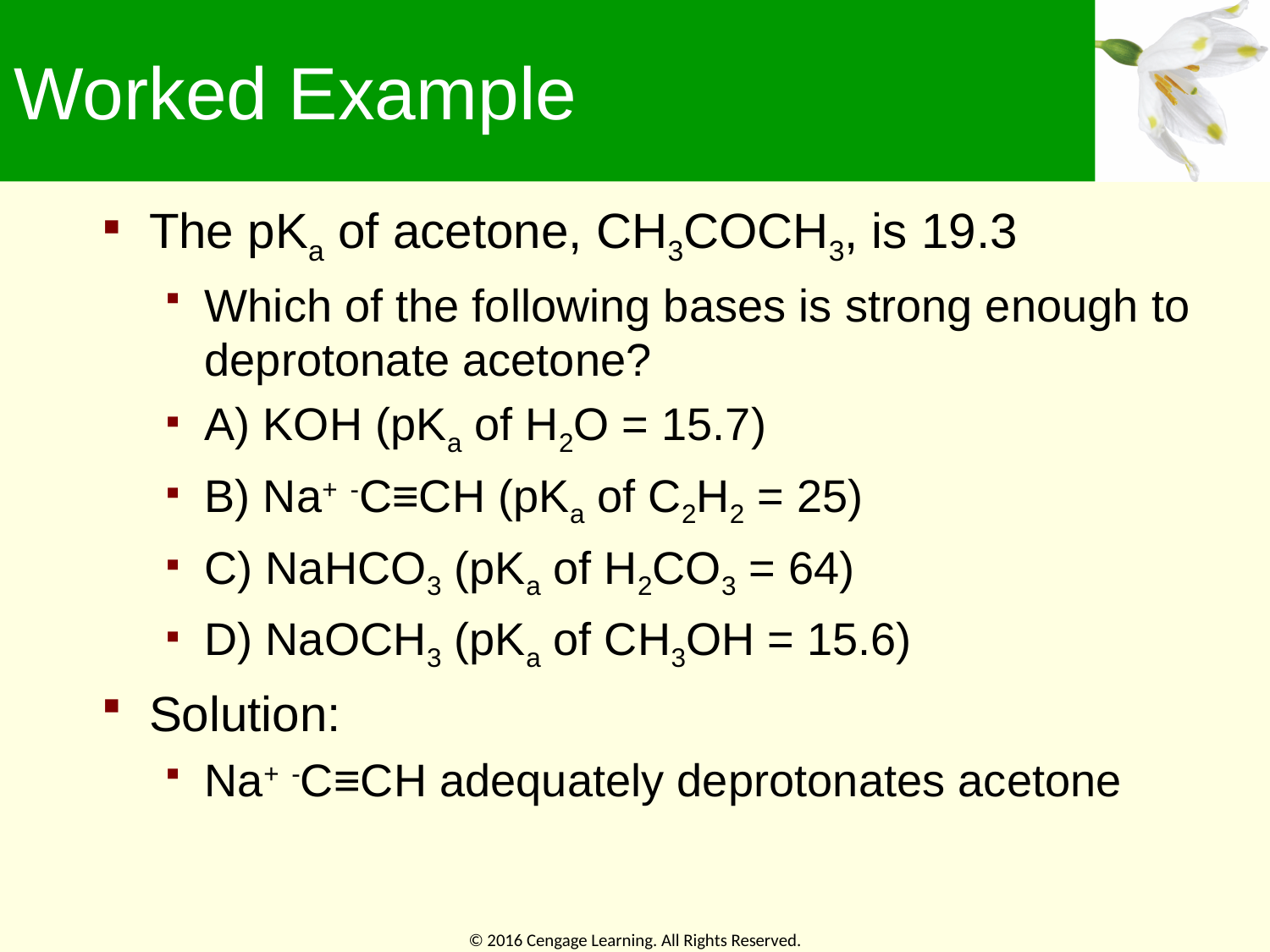

# Worked Example
The pKa of acetone, CH3COCH3, is 19.3
Which of the following bases is strong enough to deprotonate acetone?
A) KOH (pKa of H2O = 15.7)
B) Na+ -C≡CH (pKa of C2H2 = 25)
C) NaHCO3 (pKa of H2CO3 = 64)
D) NaOCH3 (pKa of CH3OH = 15.6)
Solution:
Na+ -C≡CH adequately deprotonates acetone